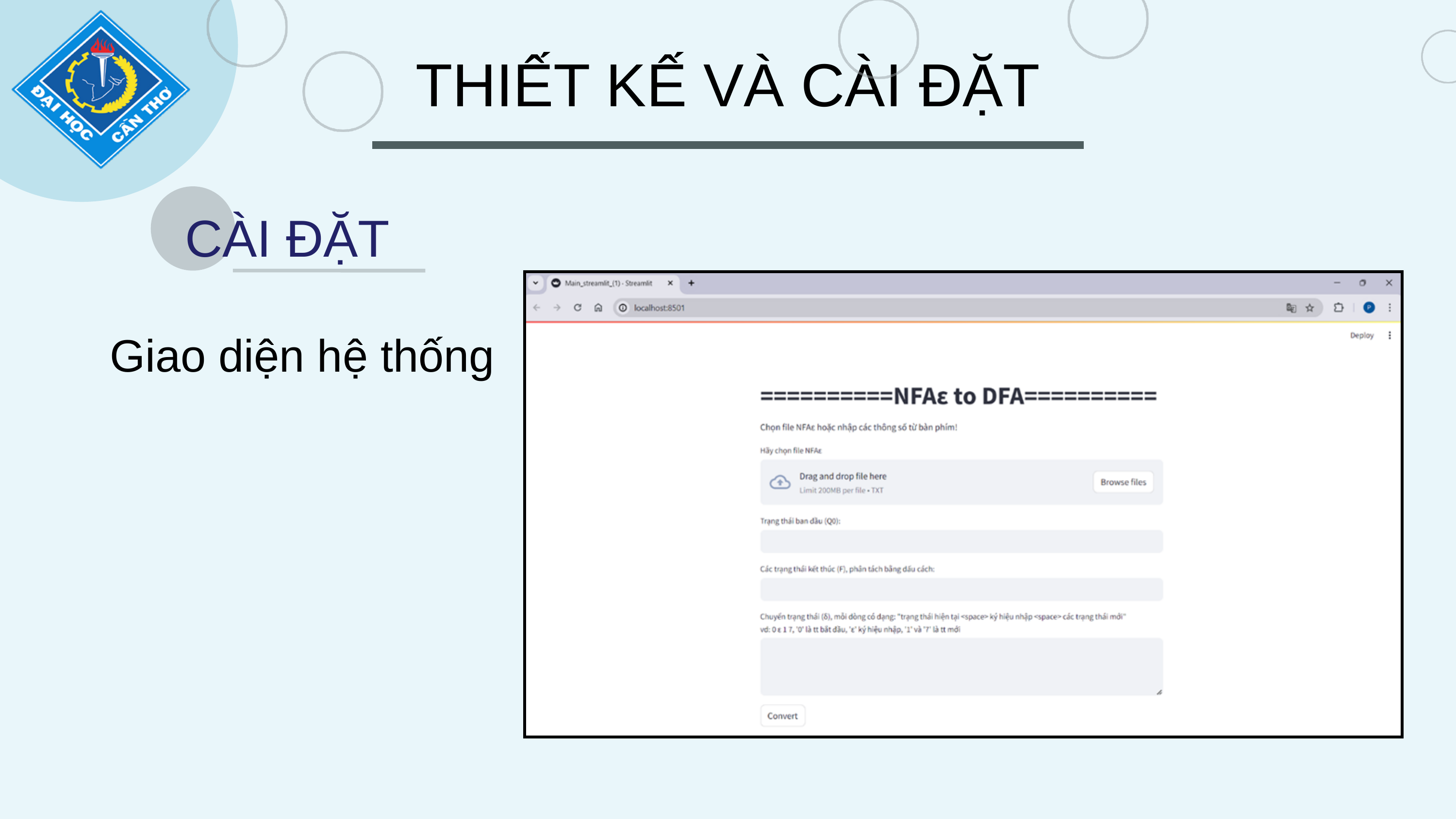

THIẾT KẾ VÀ CÀI ĐẶT

CÀI ĐẶT

Giao diện hệ thống